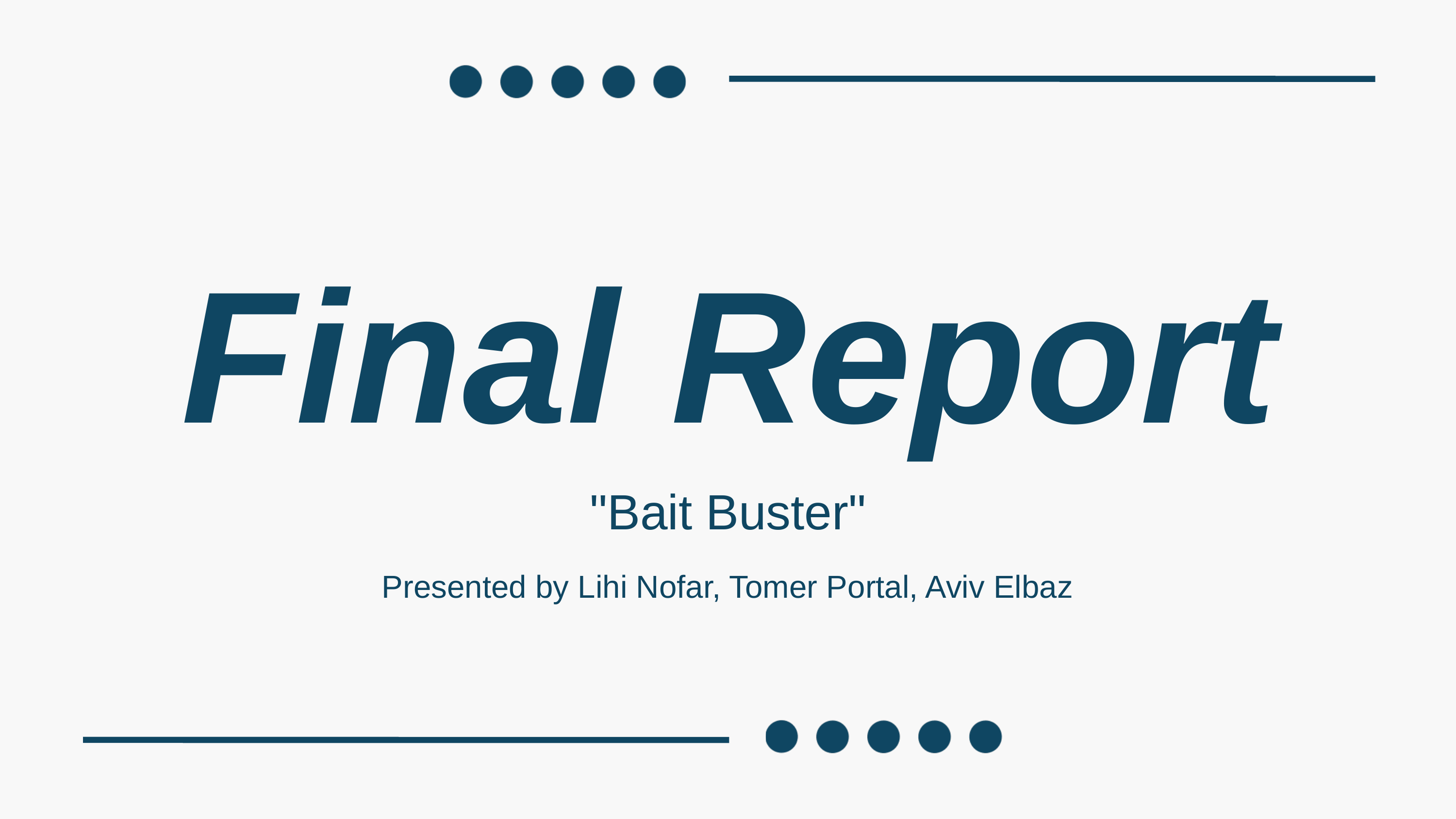

Final Report
"Bait Buster"
Presented by Lihi Nofar, Tomer Portal, Aviv Elbaz